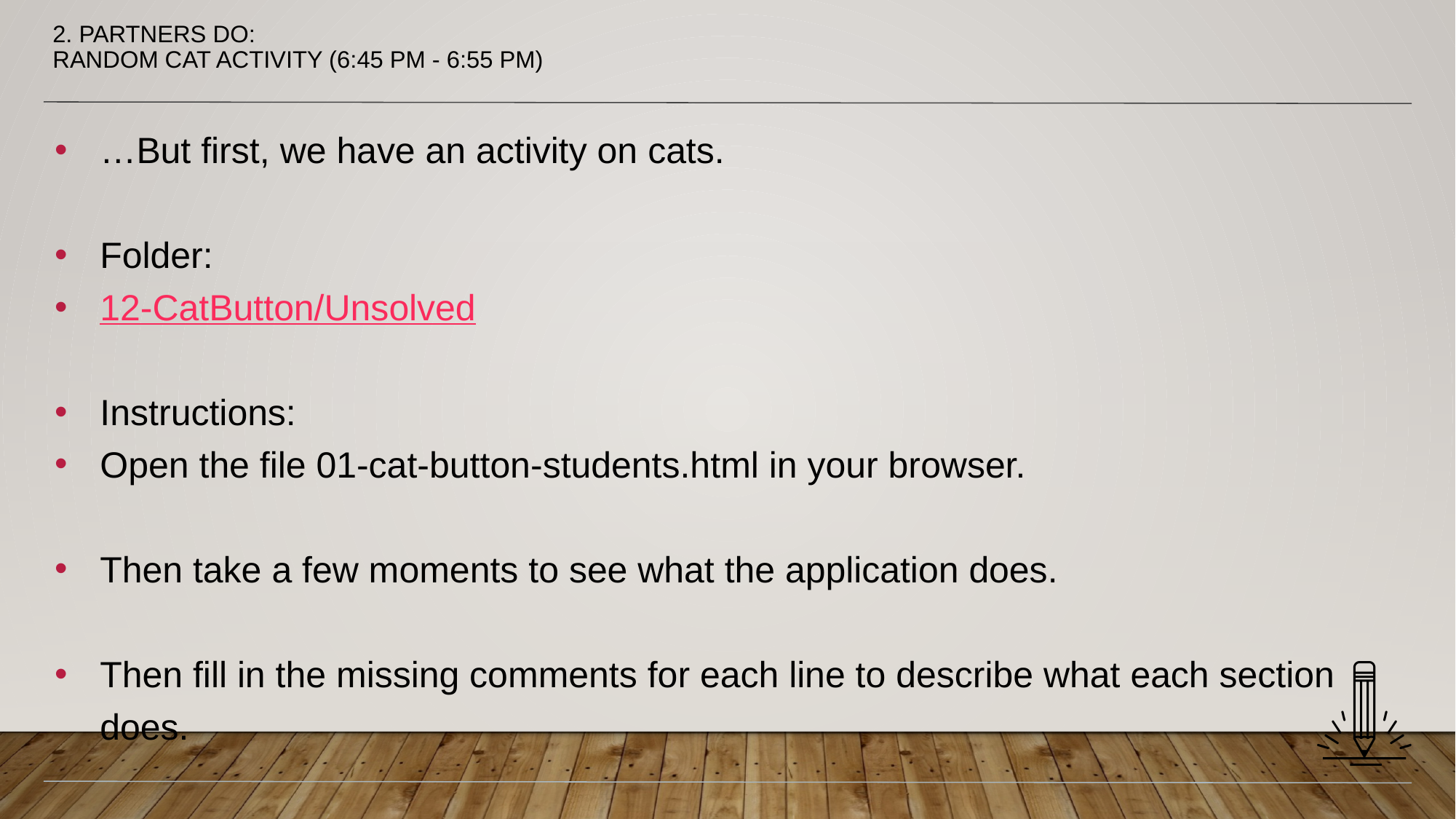

# 2. Partners Do: Random Cat Activity (6:45 PM - 6:55 PM)
…But first, we have an activity on cats.

Folder:
12-CatButton/Unsolved

Instructions:
Open the file 01-cat-button-students.html in your browser.

Then take a few moments to see what the application does.

Then fill in the missing comments for each line to describe what each section does.